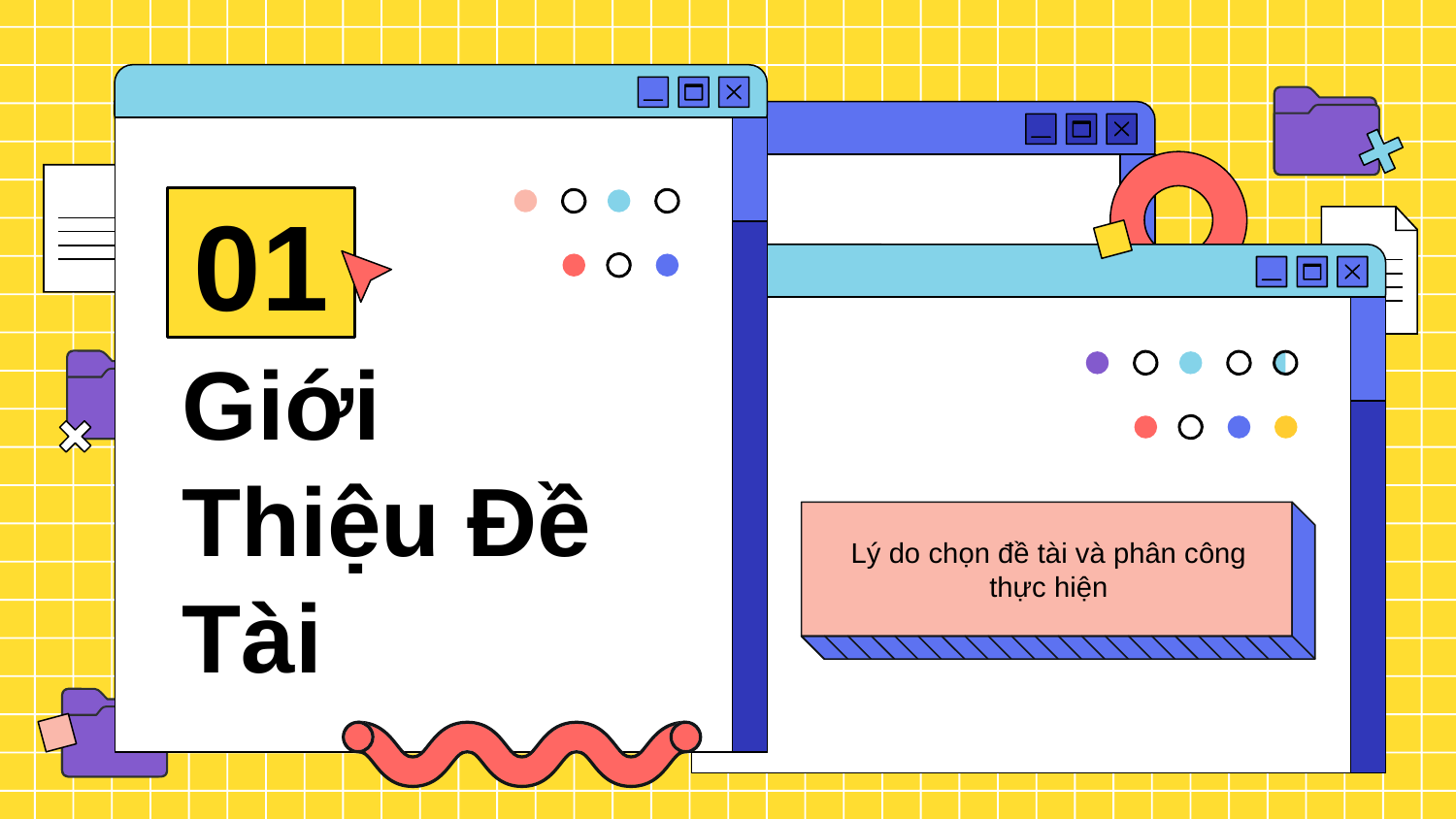

01

# Giới Thiệu Đề Tài

Lý do chọn đề tài và phân công thực hiện